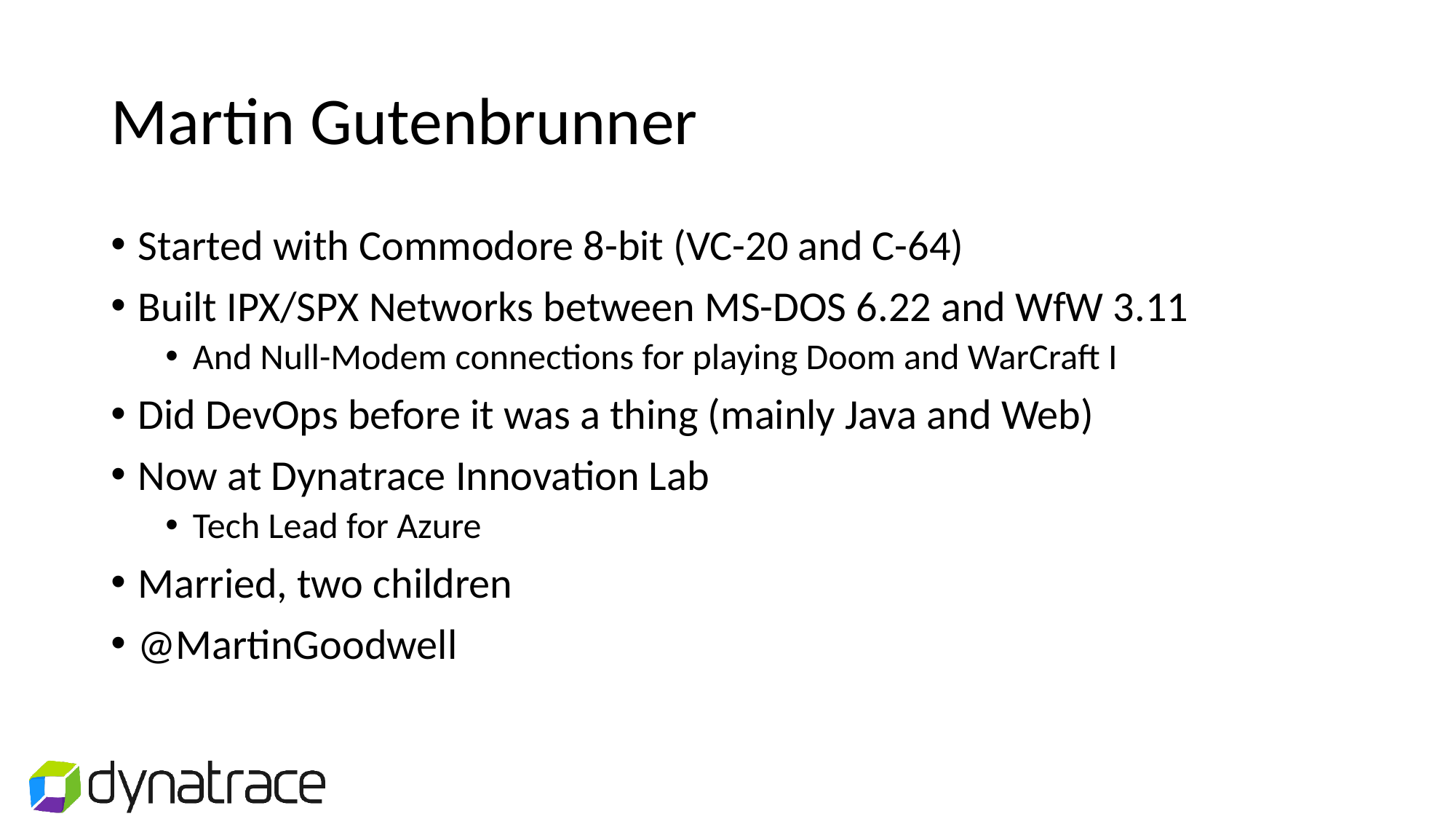

# Martin Gutenbrunner
Started with Commodore 8-bit (VC-20 and C-64)
Built IPX/SPX Networks between MS-DOS 6.22 and WfW 3.11
And Null-Modem connections for playing Doom and WarCraft I
Did DevOps before it was a thing (mainly Java and Web)
Now at Dynatrace Innovation Lab
Tech Lead for Azure
Married, two children
@MartinGoodwell